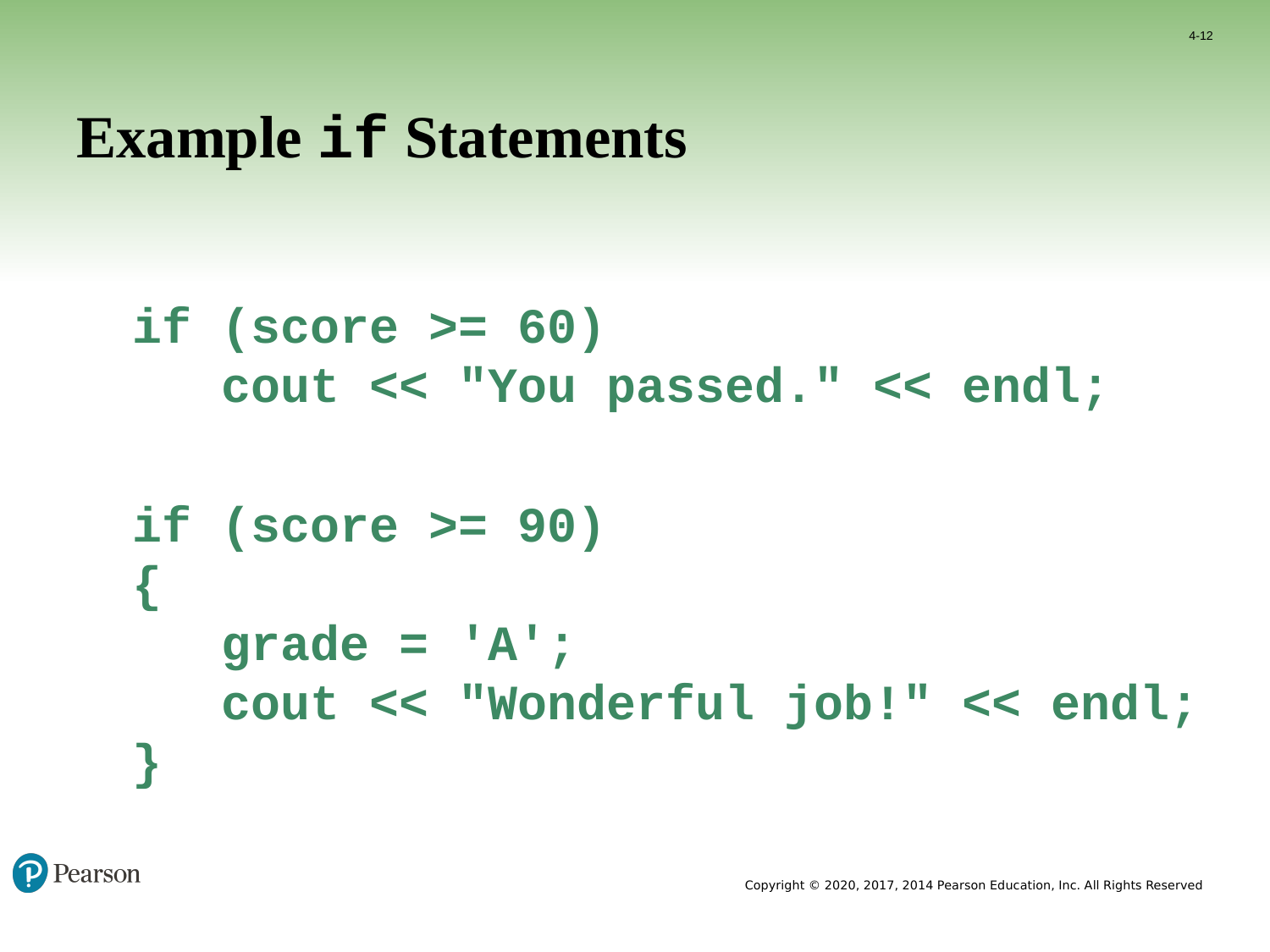

4-12
# Example if Statements
if (score >= 60)
   cout << "You passed." << endl;

if (score >= 90)
{
   grade = 'A';
   cout << "Wonderful job!" << endl;
}